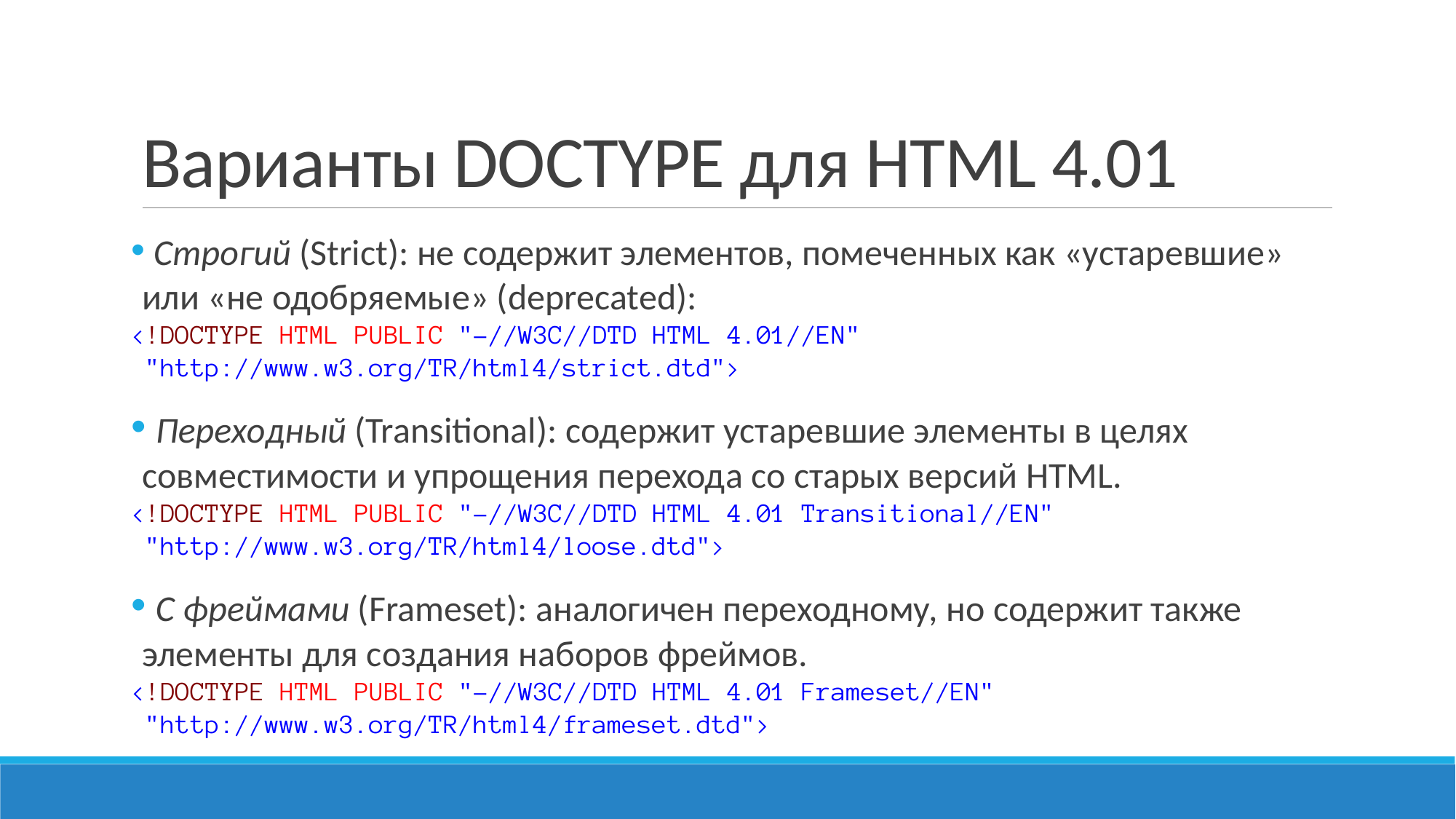

# Варианты DOCTYPE для HTML 4.01
 Строгий (Strict): не содержит элементов, помеченных как «устаревшие» или «не одобряемые» (deprecated):
<!DOCTYPE HTML PUBLIC "-//W3C//DTD HTML 4.01//EN"
 "http://www.w3.org/TR/html4/strict.dtd">
 Переходный (Transitional): содержит устаревшие элементы в целях совместимости и упрощения перехода со старых версий HTML.
<!DOCTYPE HTML PUBLIC "-//W3C//DTD HTML 4.01 Transitional//EN"
 "http://www.w3.org/TR/html4/loose.dtd">
 С фреймами (Frameset): аналогичен переходному, но содержит также элементы для создания наборов фреймов.
<!DOCTYPE HTML PUBLIC "-//W3C//DTD HTML 4.01 Frameset//EN"
 "http://www.w3.org/TR/html4/frameset.dtd">